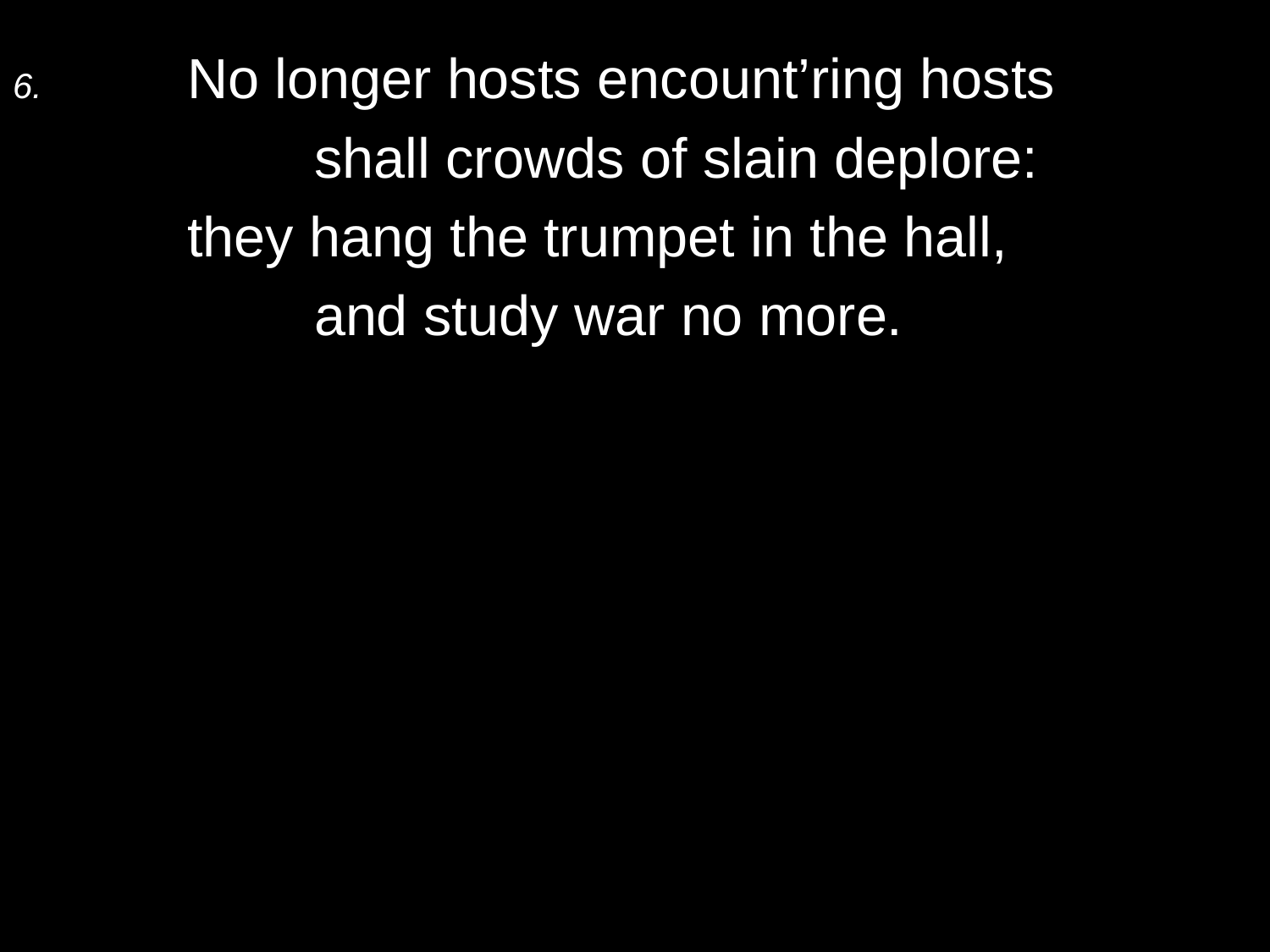

6.	No longer hosts encount’ring hosts
		shall crowds of slain deplore:
	they hang the trumpet in the hall,
		and study war no more.